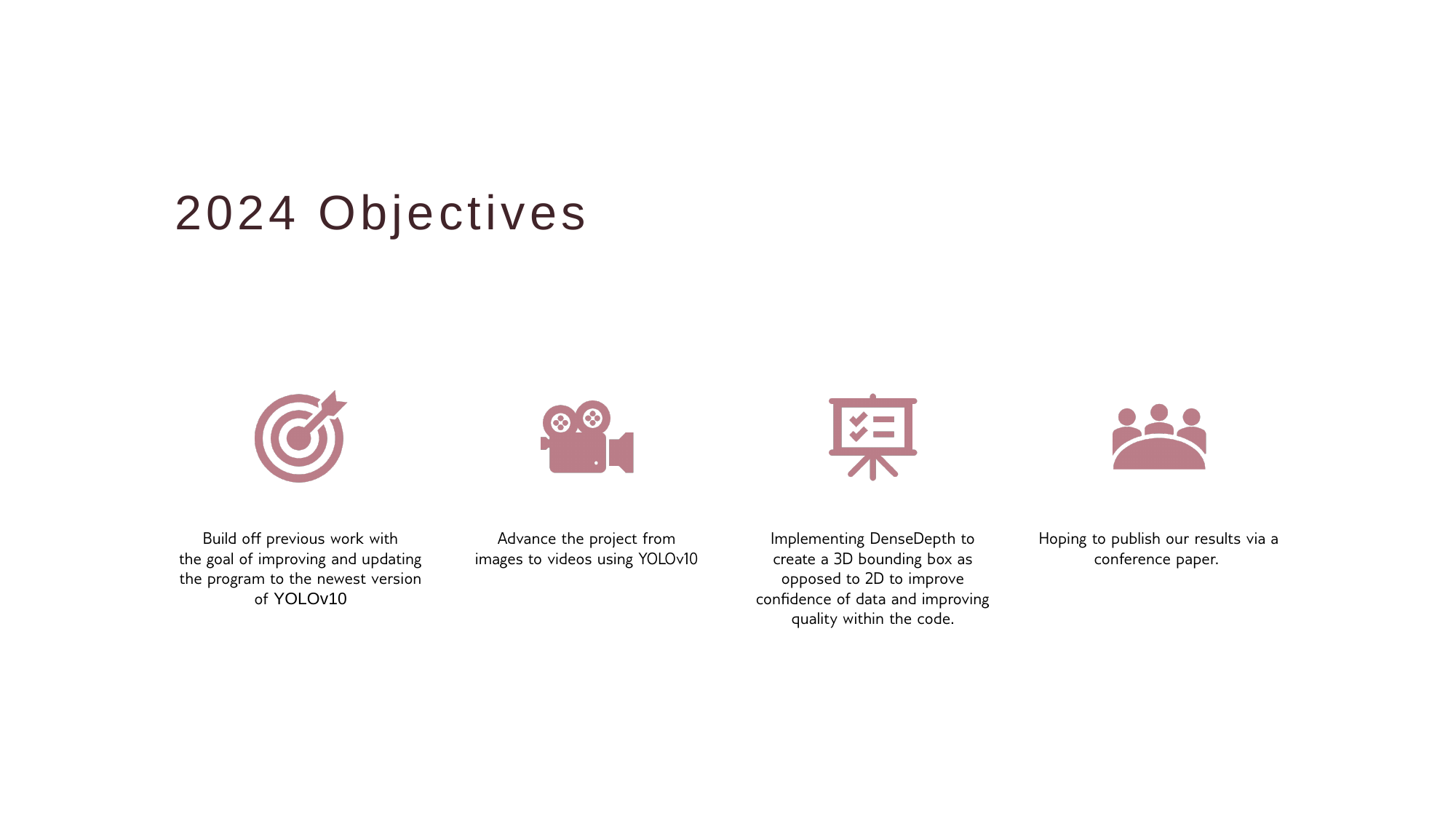

# 2024 Objectives
Build off previous work with the goal of improving and updating the program to the newest version of YOLOv10
Advance the project from images to videos using YOLOv10
Implementing DenseDepth to create a 3D bounding box as opposed to 2D to improve confidence of data and improving quality within the code.
Hoping to publish our results via a conference paper.